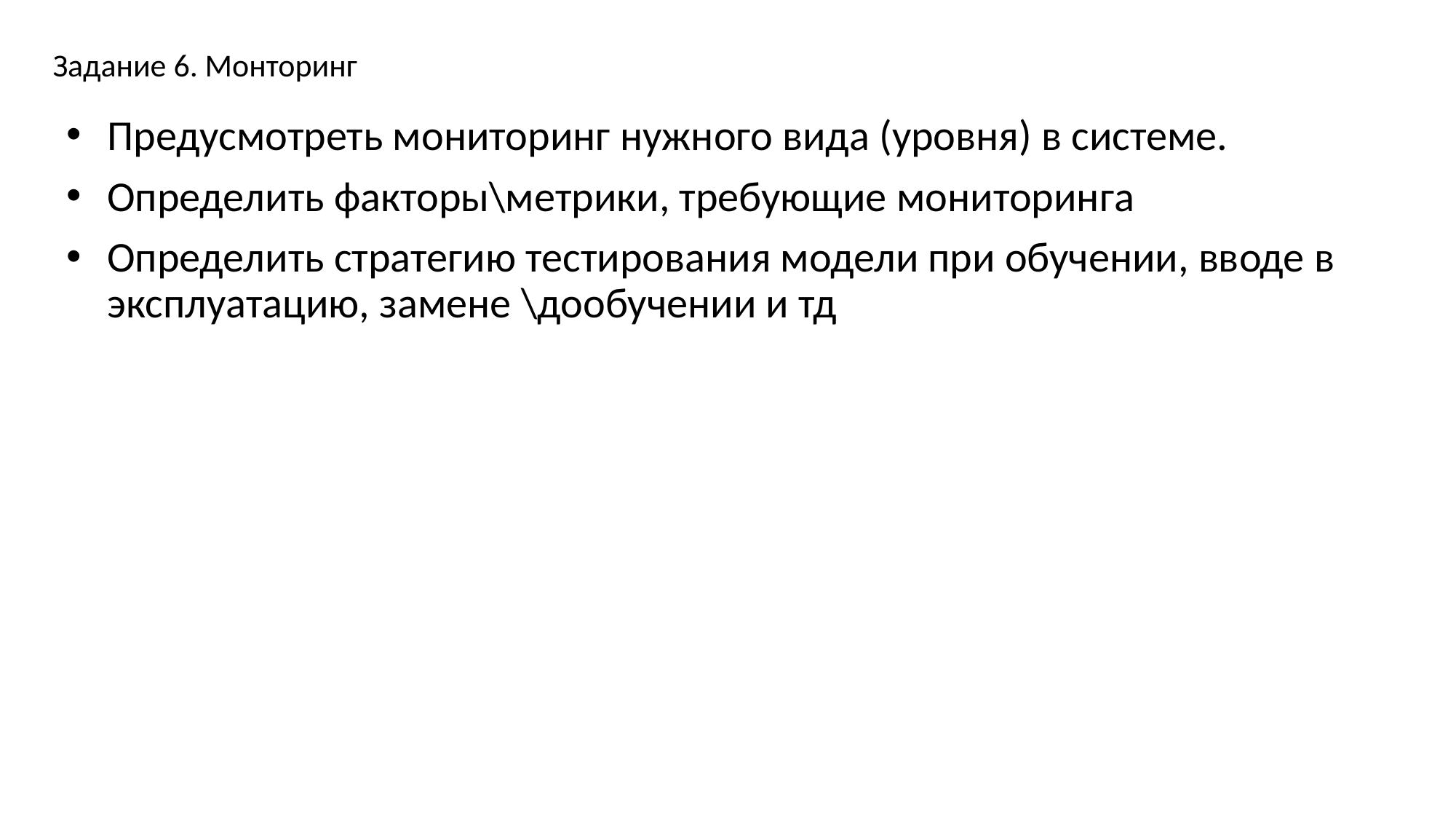

# Задание 6. Монторинг
Предусмотреть мониторинг нужного вида (уровня) в системе.
Определить факторы\метрики, требующие мониторинга
Определить стратегию тестирования модели при обучении, вводе в эксплуатацию, замене \дообучении и тд